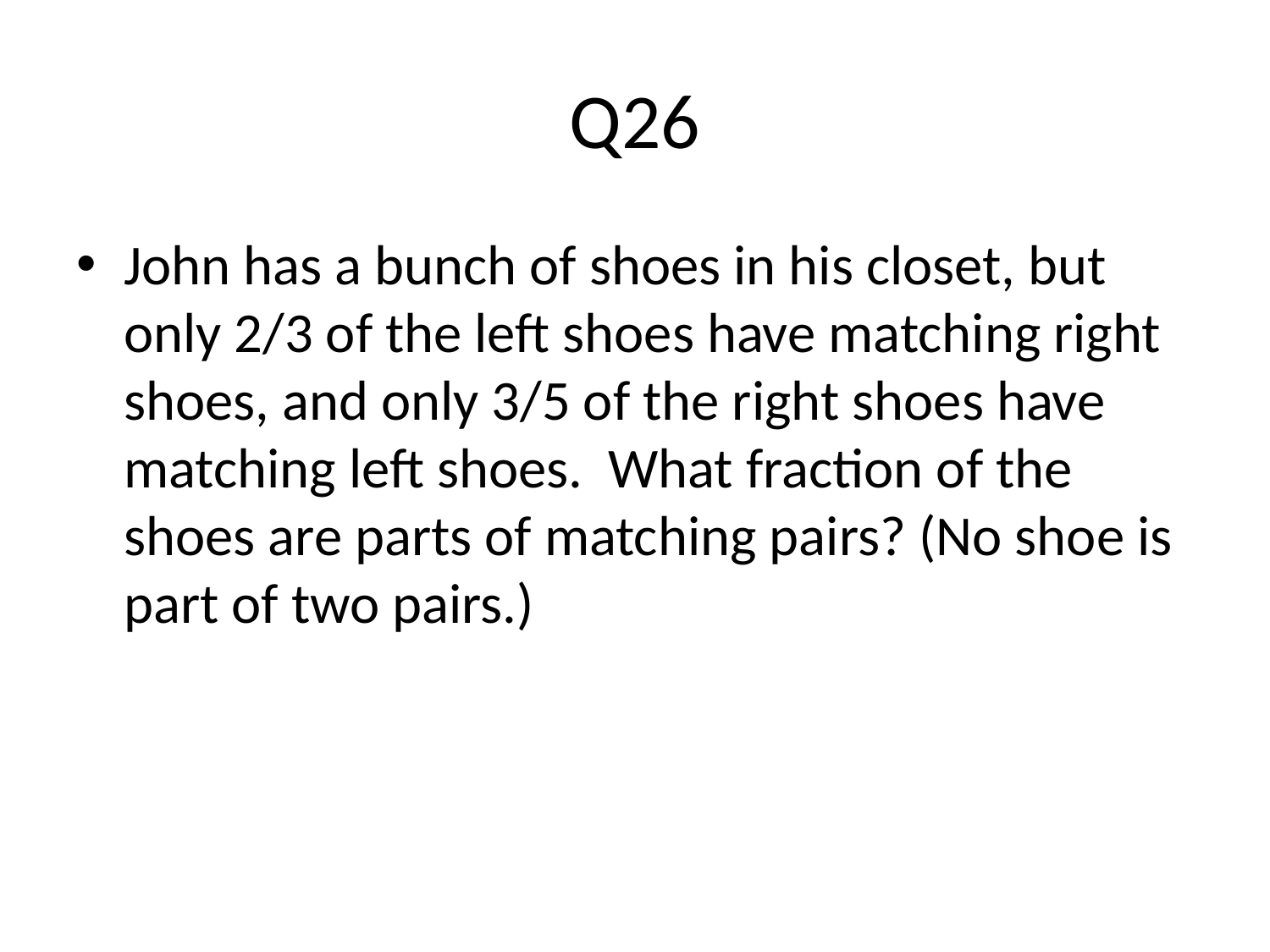

# Q26
John has a bunch of shoes in his closet, but only 2/3 of the left shoes have matching right shoes, and only 3/5 of the right shoes have matching left shoes.  What fraction of the shoes are parts of matching pairs? (No shoe is part of two pairs.)